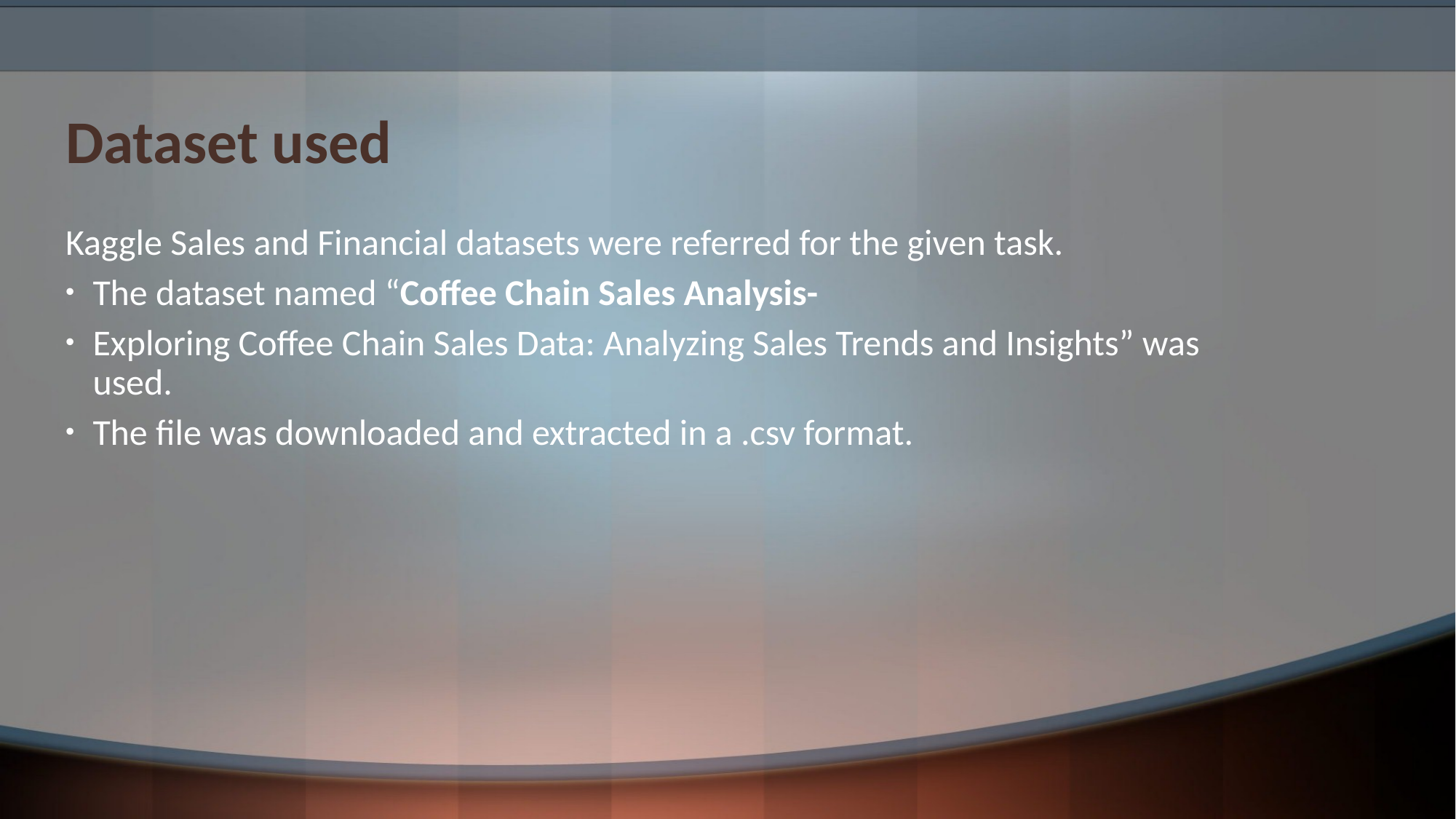

# Dataset used
Kaggle Sales and Financial datasets were referred for the given task.
The dataset named “Coffee Chain Sales Analysis-
Exploring Coffee Chain Sales Data: Analyzing Sales Trends and Insights” was used.
The file was downloaded and extracted in a .csv format.